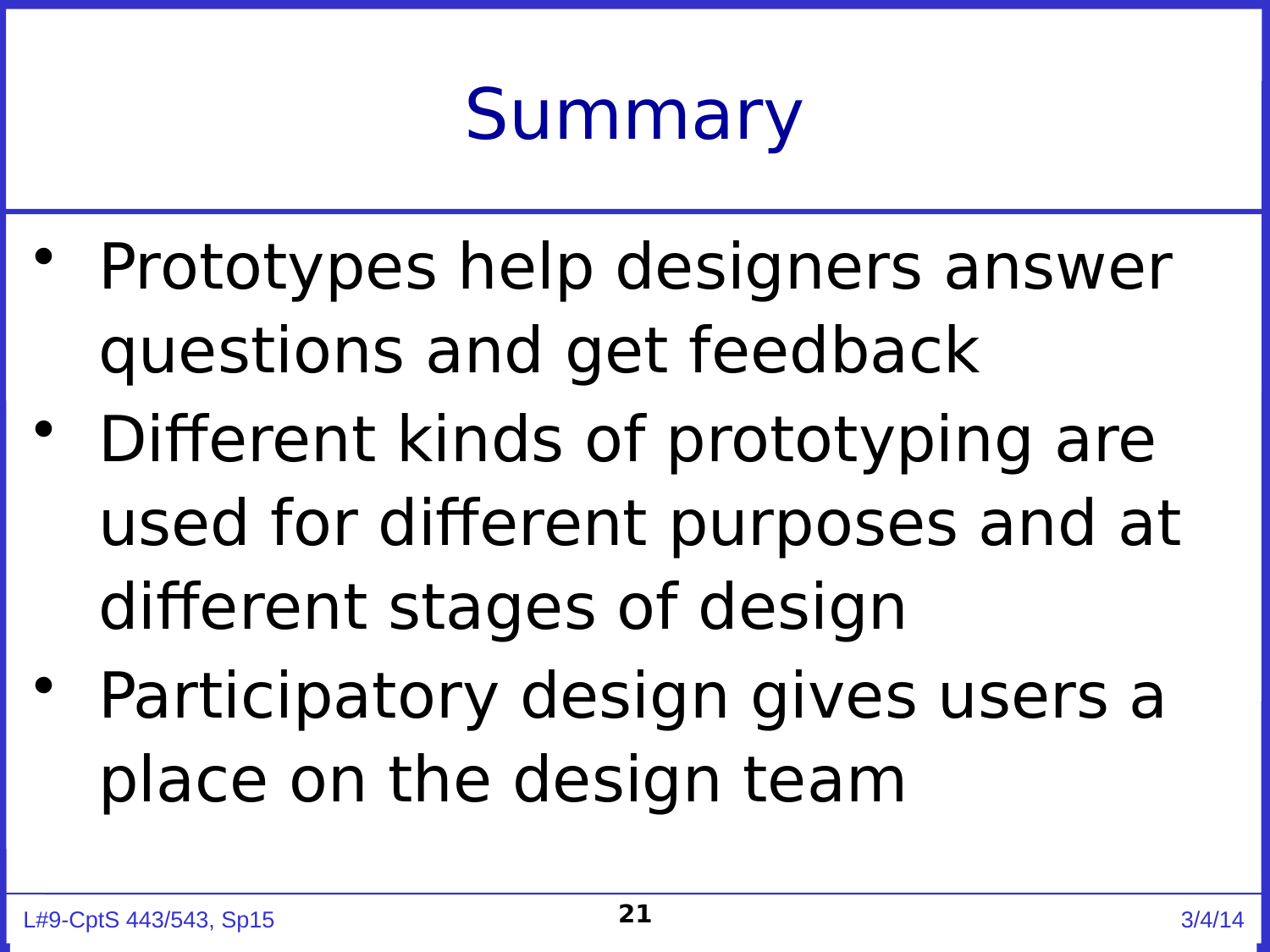

# Summary
Prototypes help designers answer questions and get feedback
Different kinds of prototyping are used for different purposes and at different stages of design
Participatory design gives users a place on the design team

21